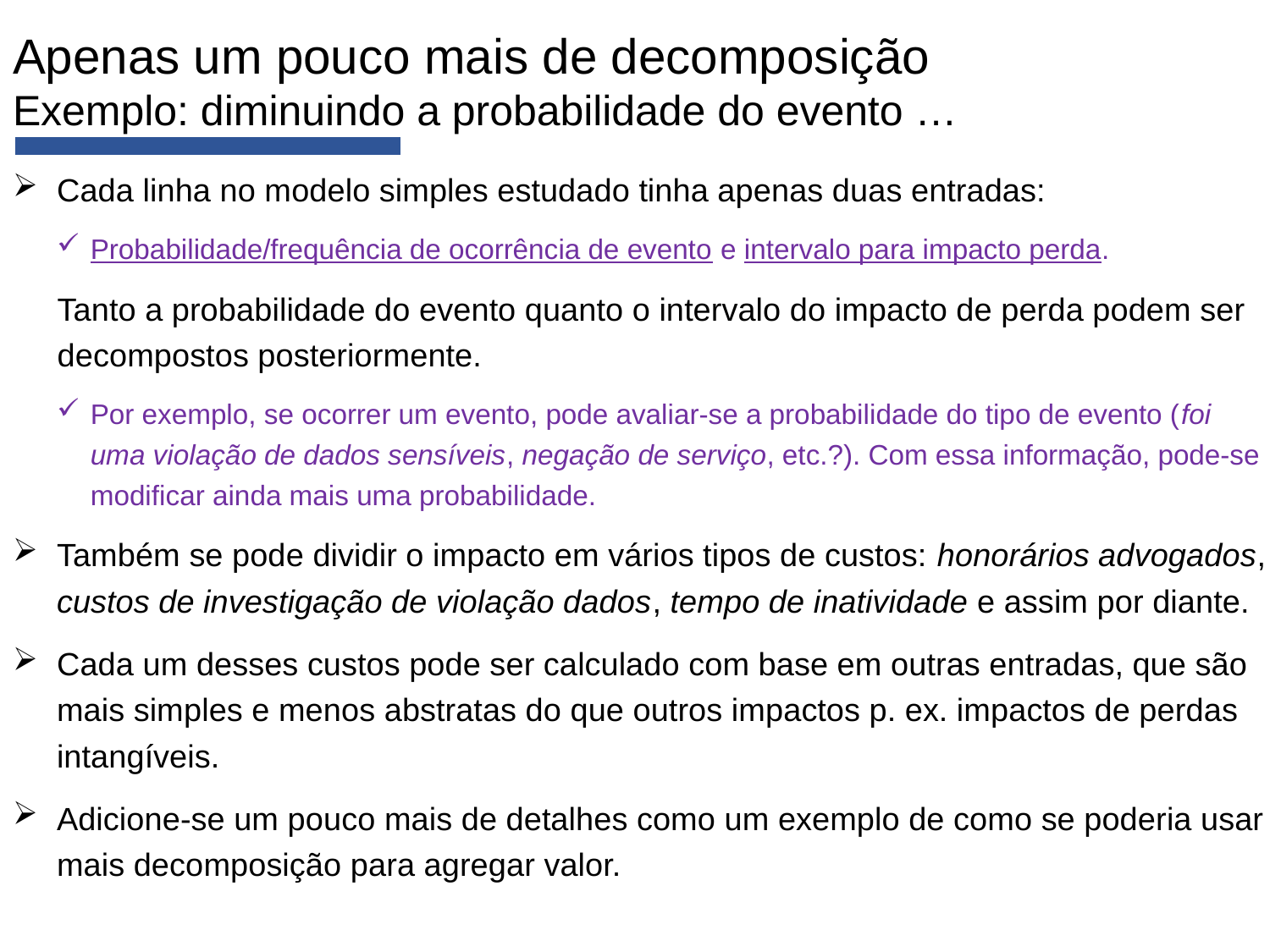

# Apenas um pouco mais de decomposição Exemplo: diminuindo a probabilidade do evento …
Cada linha no modelo simples estudado tinha apenas duas entradas:
Probabilidade/frequência de ocorrência de evento e intervalo para impacto perda.
Tanto a probabilidade do evento quanto o intervalo do impacto de perda podem ser decompostos posteriormente.
Por exemplo, se ocorrer um evento, pode avaliar-se a probabilidade do tipo de evento (foi uma violação de dados sensíveis, negação de serviço, etc.?). Com essa informação, pode-se modificar ainda mais uma probabilidade.
Também se pode dividir o impacto em vários tipos de custos: honorários advogados, custos de investigação de violação dados, tempo de inatividade e assim por diante.
Cada um desses custos pode ser calculado com base em outras entradas, que são mais simples e menos abstratas do que outros impactos p. ex. impactos de perdas intangíveis.
Adicione-se um pouco mais de detalhes como um exemplo de como se poderia usar mais decomposição para agregar valor.